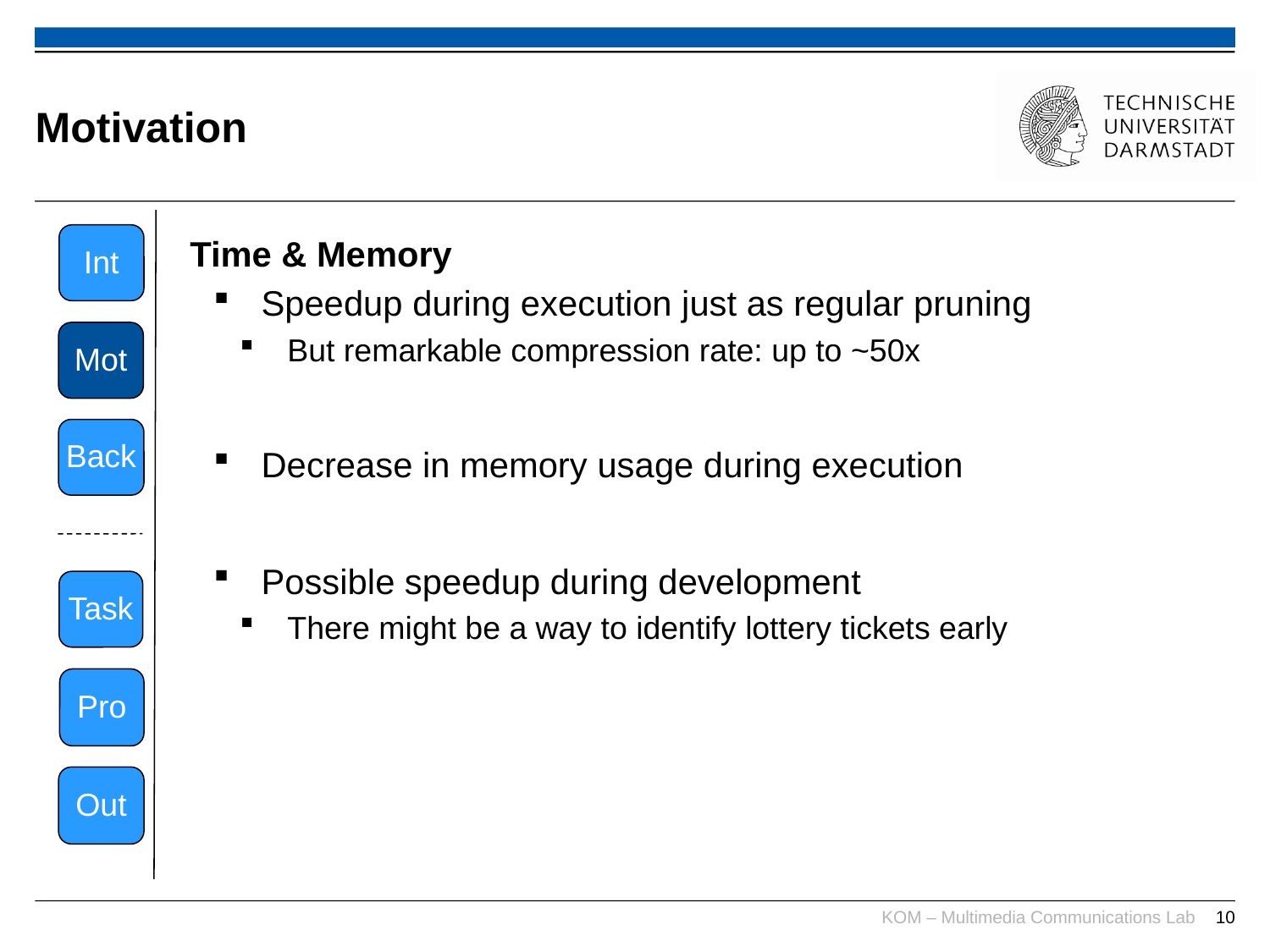

# Motivation
Int
Time & Memory
Speedup during execution just as regular pruning
But remarkable compression rate: up to ~50x

Decrease in memory usage during execution

Possible speedup during development
There might be a way to identify lottery tickets early

Mot
Back
Task
Pro
Out